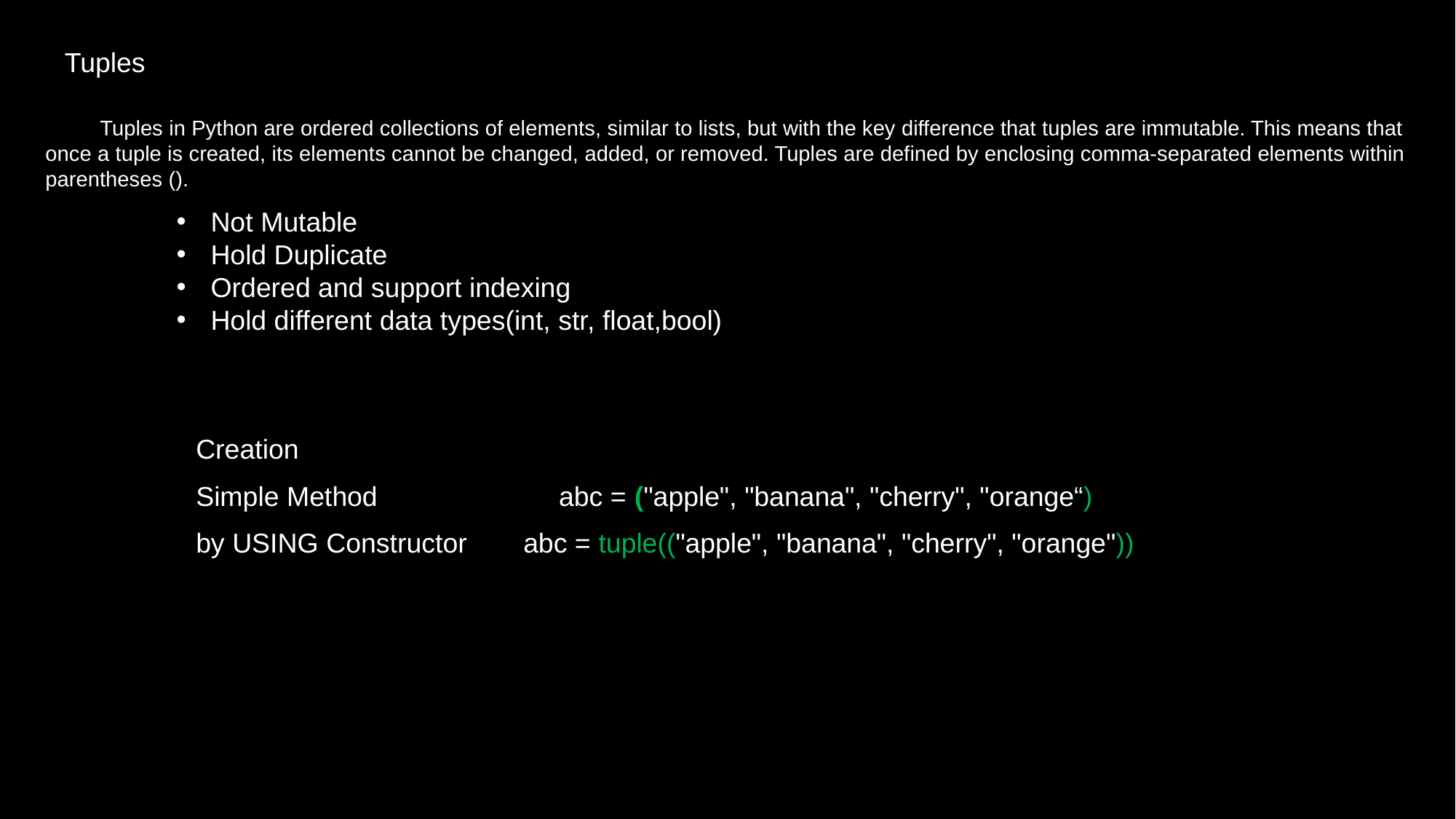

Tuples
Tuples in Python are ordered collections of elements, similar to lists, but with the key difference that tuples are immutable. This means that once a tuple is created, its elements cannot be changed, added, or removed. Tuples are defined by enclosing comma-separated elements within parentheses ().
Not Mutable
Hold Duplicate
Ordered and support indexing
Hold different data types(int, str, float,bool)
Creation
Simple Method	                   abc = ("apple", "banana", "cherry", "orange“)
by USING Constructor	abc = tuple(("apple", "banana", "cherry", "orange"))